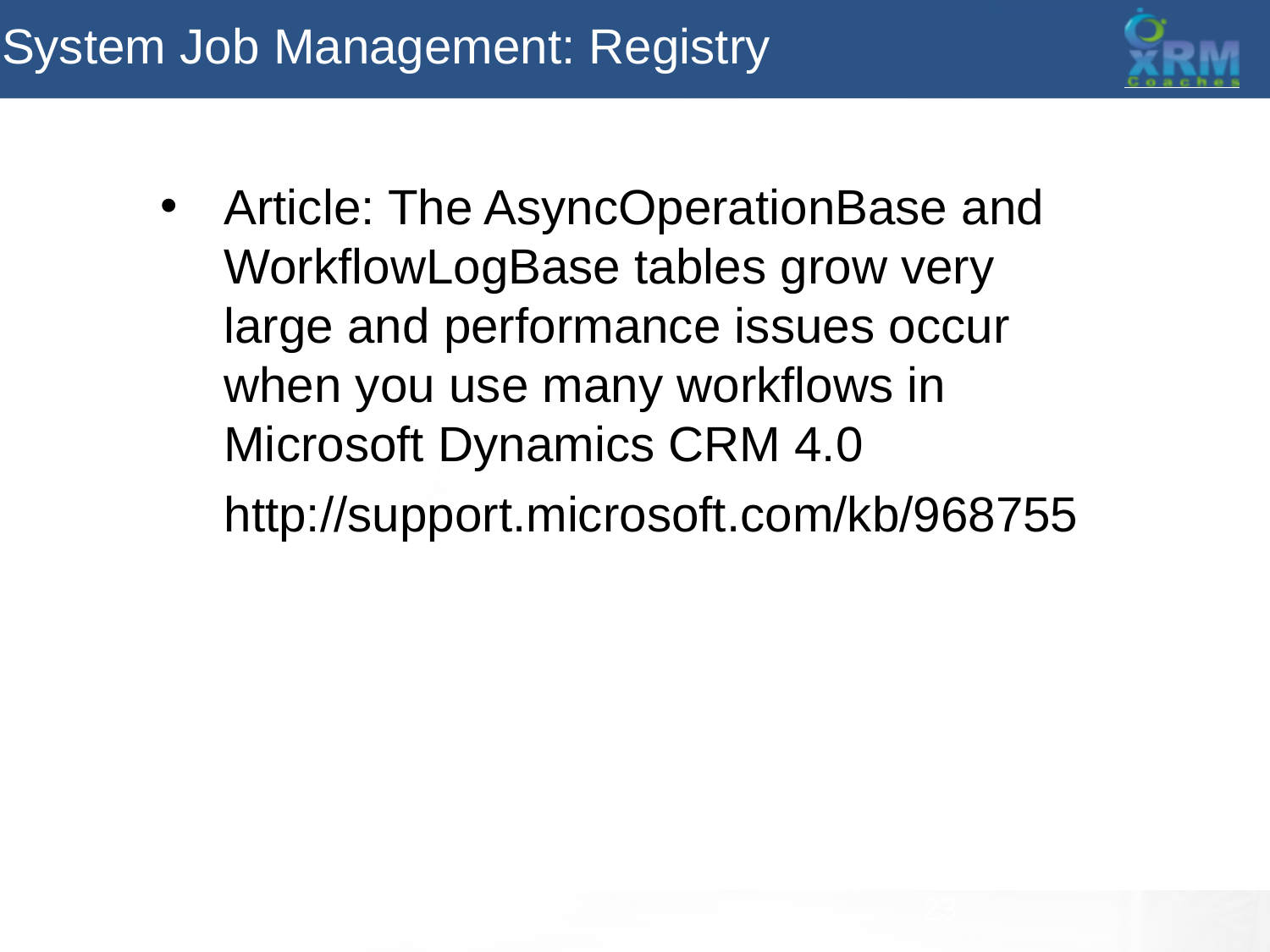

System Job Management: Registry

Article: The AsyncOperationBase and WorkflowLogBase tables grow very large and performance issues occur when you use many workflows in Microsoft Dynamics CRM 4.0
http://support.microsoft.com/kb/968755

23